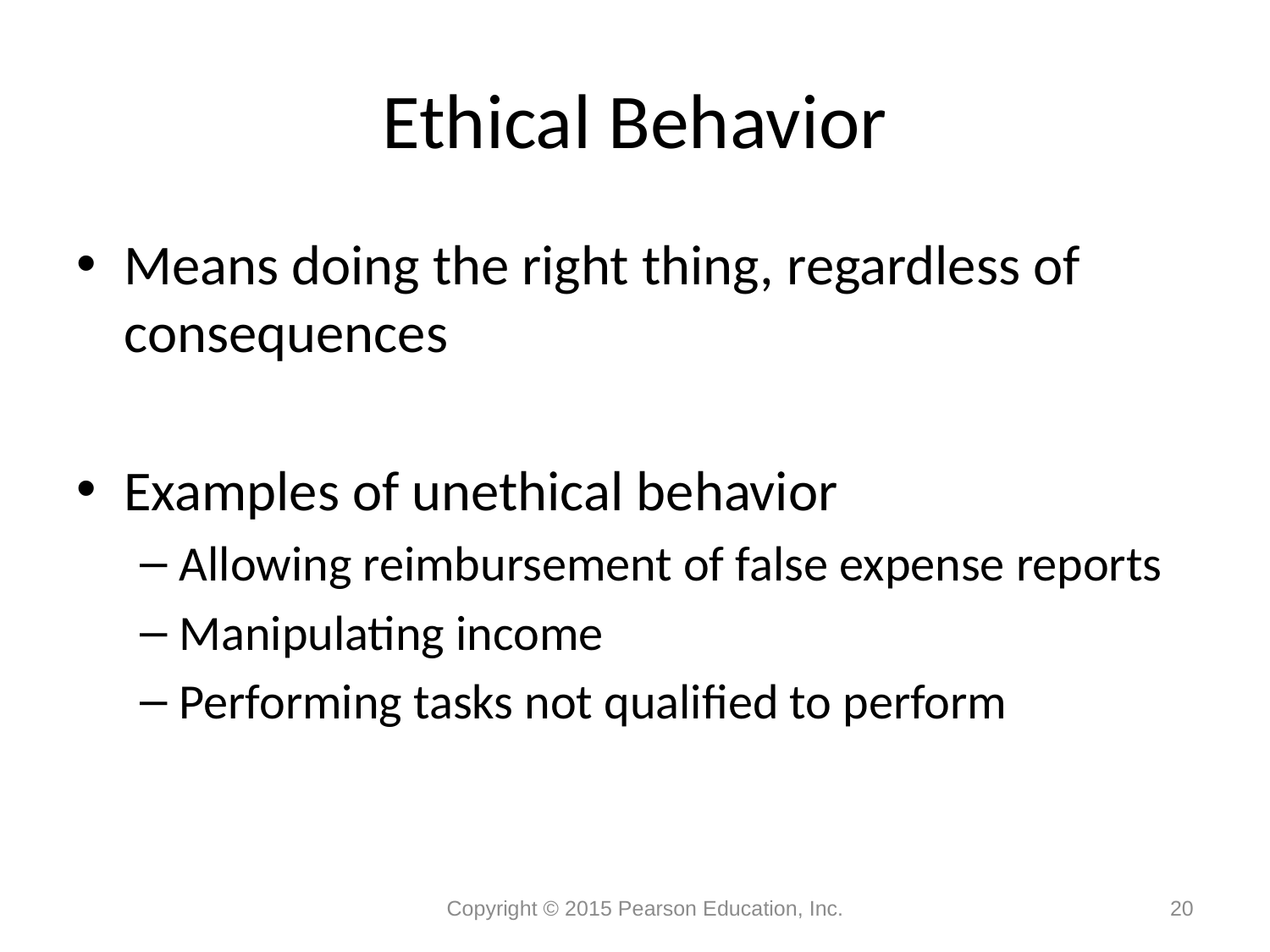

# Ethical Behavior
Means doing the right thing, regardless of consequences

Examples of unethical behavior
Allowing reimbursement of false expense reports
Manipulating income
Performing tasks not qualified to perform
Copyright © 2015 Pearson Education, Inc.
20